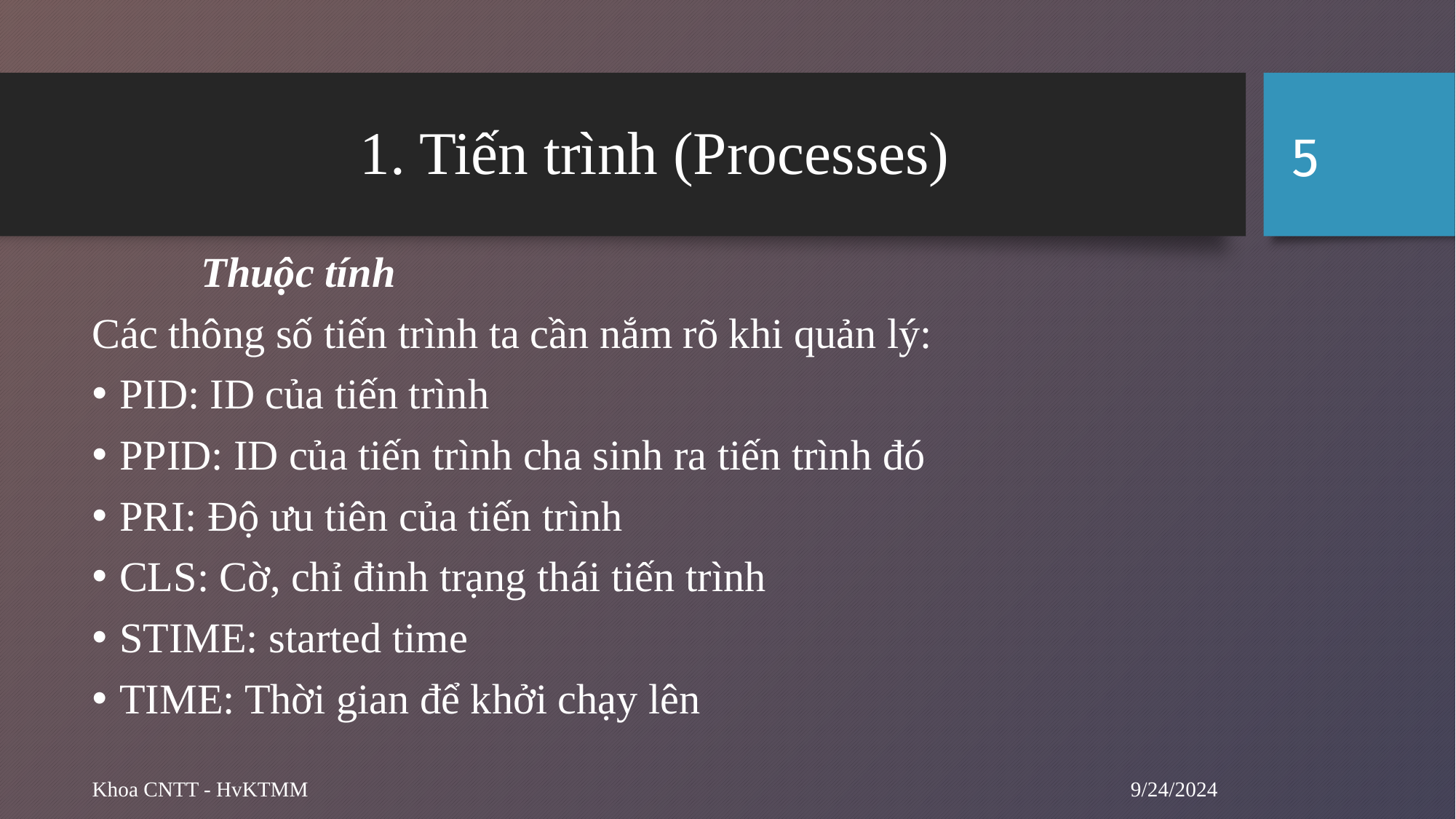

5
# 1. Tiến trình (Processes)
	Thuộc tính
Các thông số tiến trình ta cần nắm rõ khi quản lý:
PID: ID của tiến trình
PPID: ID của tiến trình cha sinh ra tiến trình đó
PRI: Độ ưu tiên của tiến trình
CLS: Cờ, chỉ đinh trạng thái tiến trình
STIME: started time
TIME: Thời gian để khởi chạy lên
9/24/2024
Khoa CNTT - HvKTMM